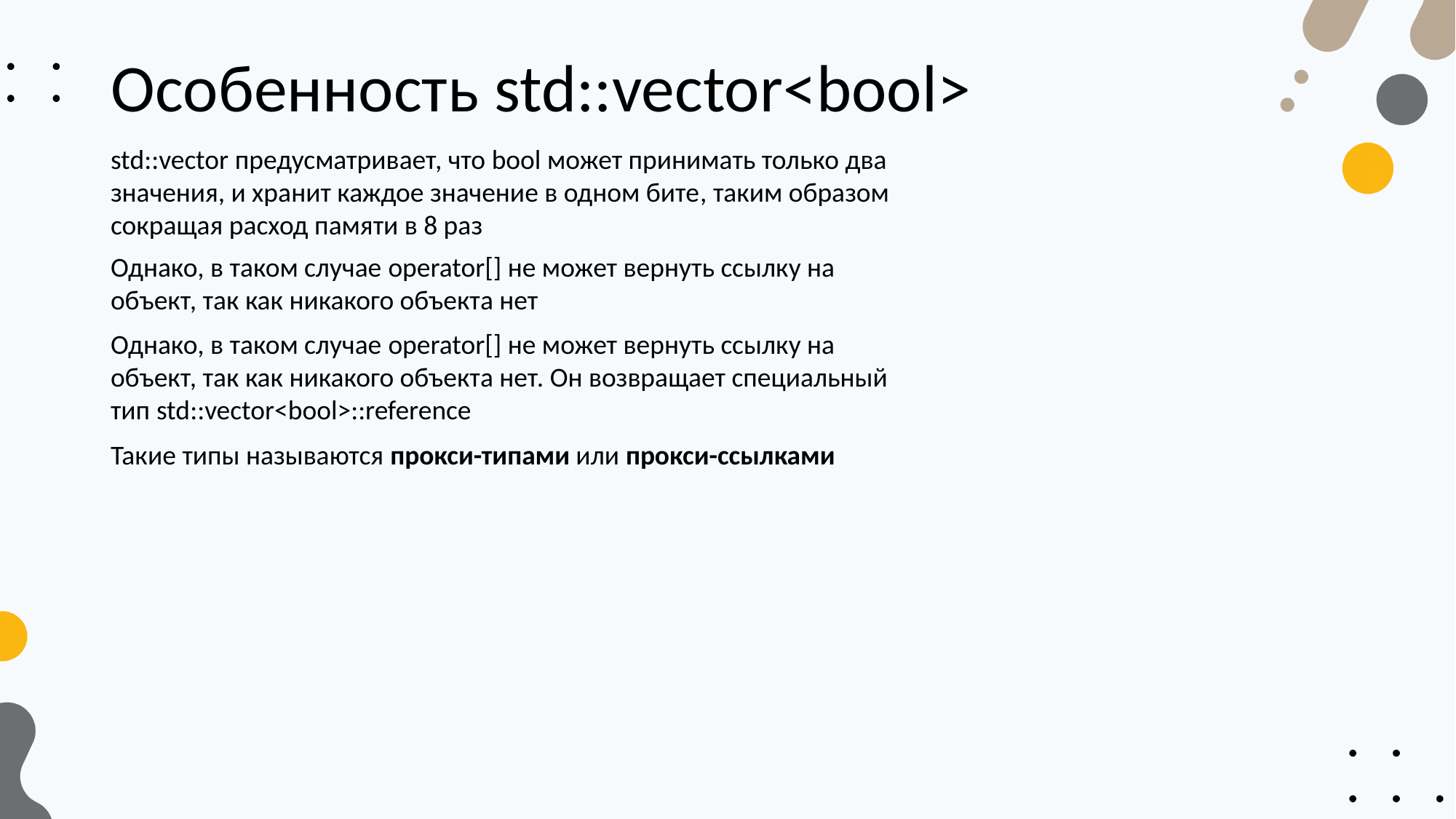

# Особенность std::vector<bool>
std::vector предусматривает, что bool может принимать только два значения, и хранит каждое значение в одном бите, таким образом сокращая расход памяти в 8 раз
Однако, в таком случае operator[] не может вернуть ссылку на объект, так как никакого объекта нет
Однако, в таком случае operator[] не может вернуть ссылку на объект, так как никакого объекта нет. Он возвращает специальный тип std::vector<bool>::reference
Такие типы называются прокси-типами или прокси-ссылками